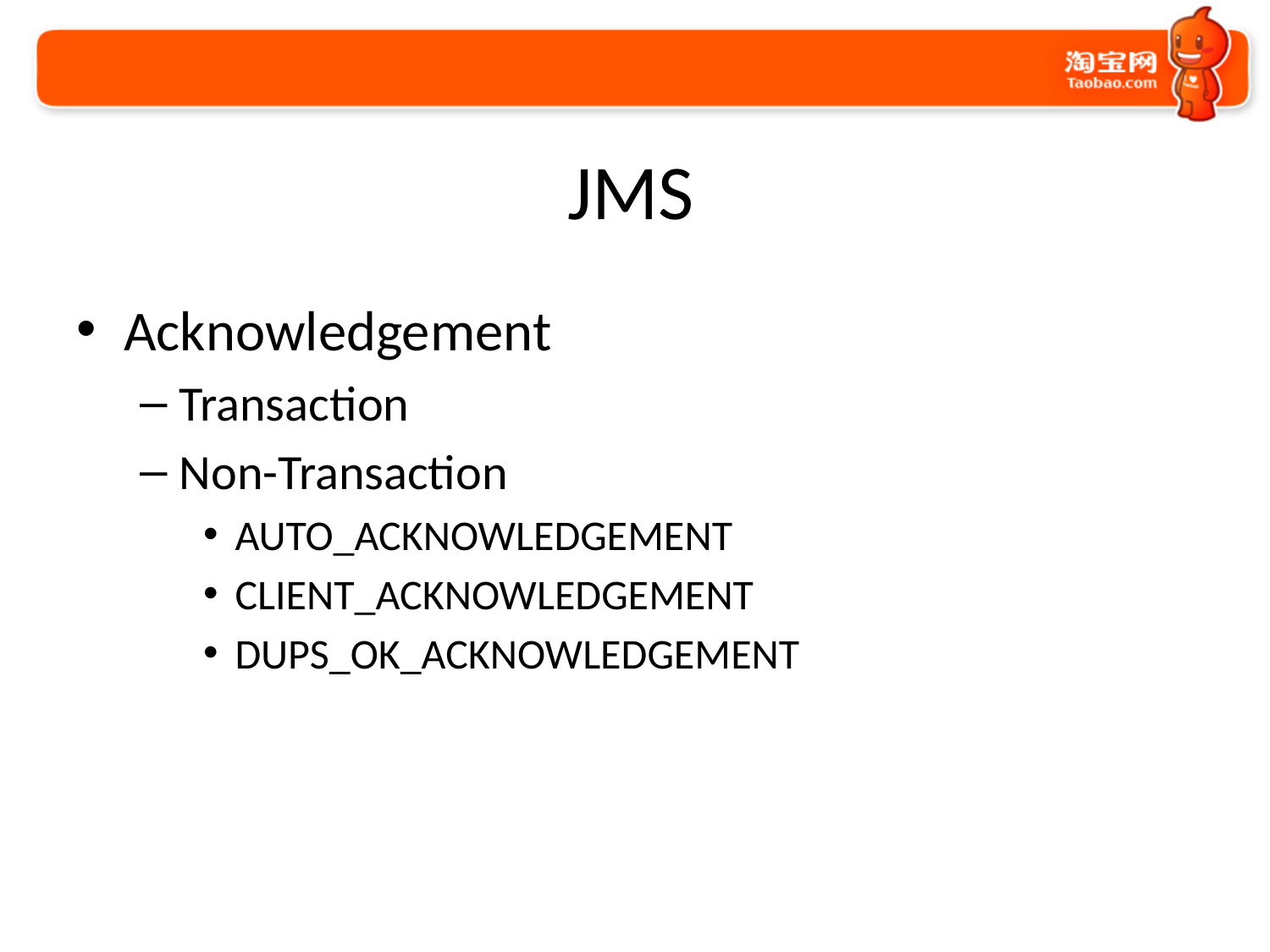

# JMS
Acknowledgement
Transaction
Non-Transaction
AUTO_ACKNOWLEDGEMENT
CLIENT_ACKNOWLEDGEMENT
DUPS_OK_ACKNOWLEDGEMENT